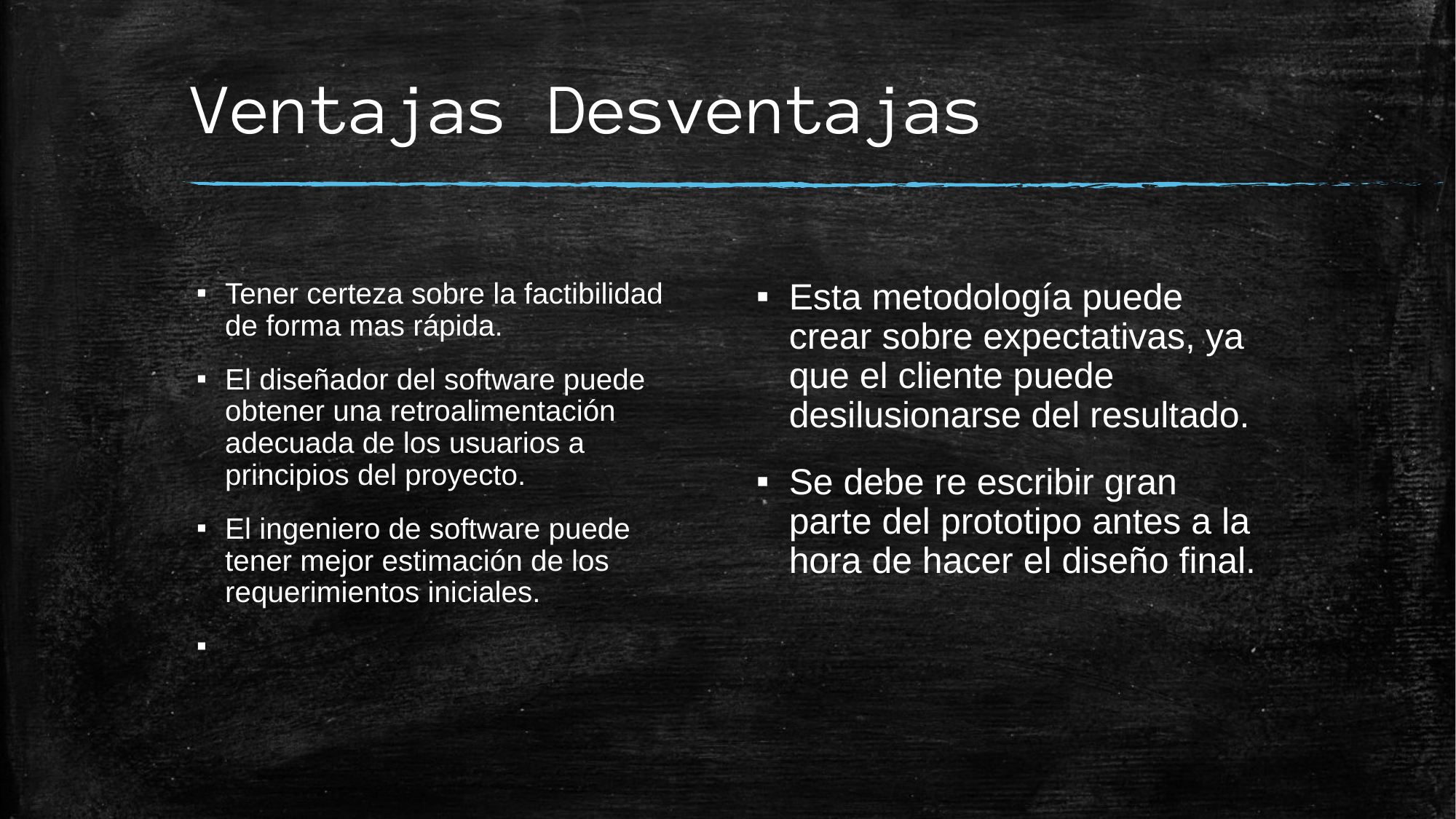

# Ventajas Desventajas
Esta metodología puede crear sobre expectativas, ya que el cliente puede desilusionarse del resultado.
Se debe re escribir gran parte del prototipo antes a la hora de hacer el diseño final.
Tener certeza sobre la factibilidad de forma mas rápida.
El diseñador del software puede obtener una retroalimentación adecuada de los usuarios a principios del proyecto.
El ingeniero de software puede tener mejor estimación de los requerimientos iniciales.